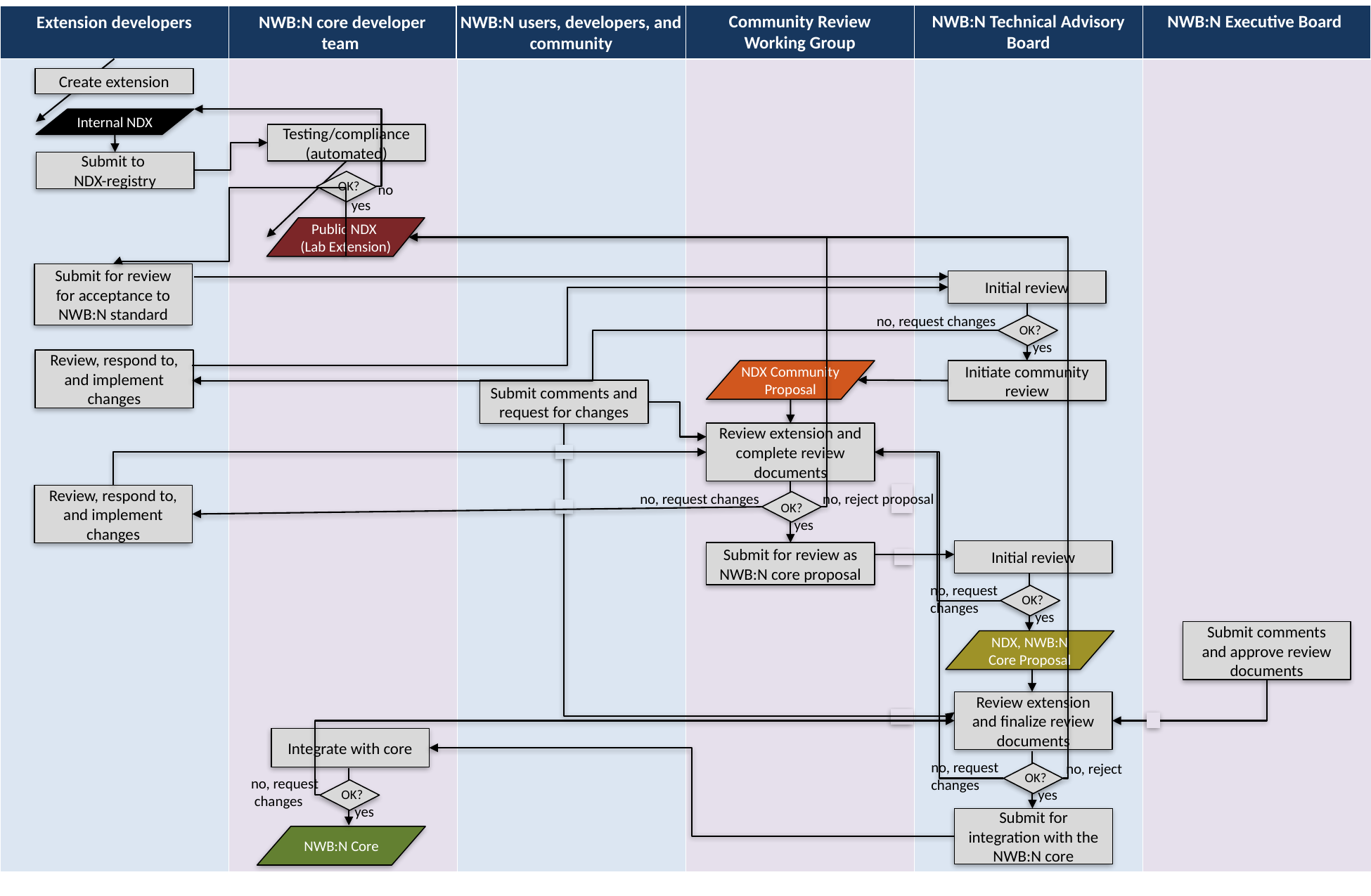

Community Review Working Group
NWB:N Technical Advisory Board
NWB:N Executive Board
NWB:N users, developers, and community
Extension developers
NWB:N core developer team

Create extension
Internal NDX
Testing/compliance (automated)
Submit to
NDX-registry

OK?
no
yes
Public NDX
(Lab Extension)
Submit for review for acceptance to NWB:N standard
Initial review
no, request changes

OK?
yes
Review, respond to, and implement changes
NDX Community Proposal
Initiate community review
Submit comments and request for changes
Review extension and complete review documents

no, reject proposal
no, request changes

Review, respond to, and implement changes

OK?

yes
Initial review
Submit for review as NWB:N core proposal

no, request changes

OK?
yes
Submit comments and approve review documents
NDX, NWB:N Core Proposal
Review extension and finalize review documents

Integrate with core
no, request changes
no, reject

OK?
no, request
 changes

yes
OK?
yes
Submit for integration with the NWB:N core
NWB:N Core